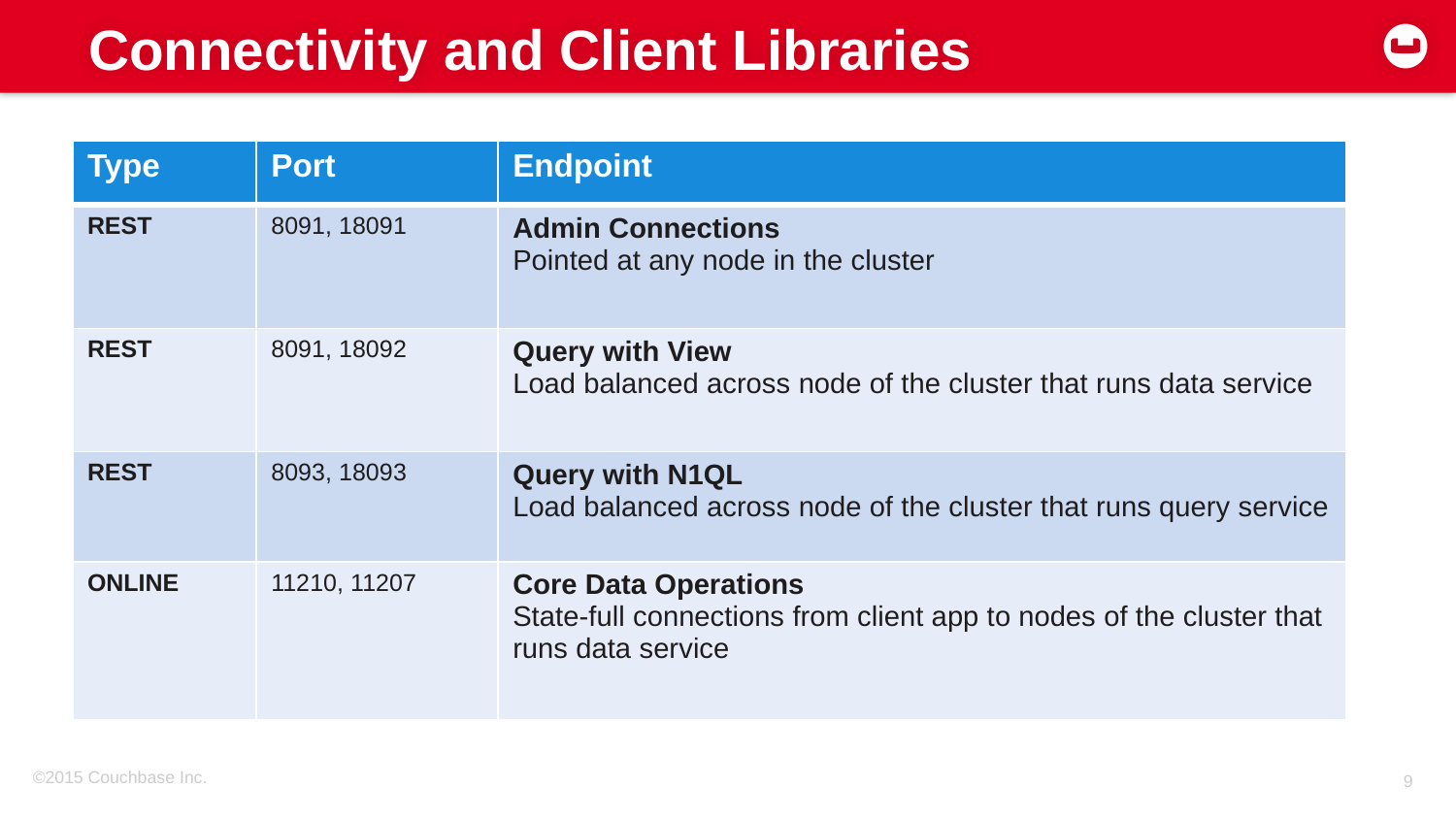

# Connectivity and Client Libraries

| Type | Port | Endpoint |
| --- | --- | --- |
| REST | 8091, 18091 | Admin Connections Pointed at any node in the cluster |
| REST | 8091, 18092 | Query with View Load balanced across node of the cluster that runs data service |
| REST | 8093, 18093 | Query with N1QL Load balanced across node of the cluster that runs query service |
| ONLINE | 11210, 11207 | Core Data Operations State-full connections from client app to nodes of the cluster that runs data service |